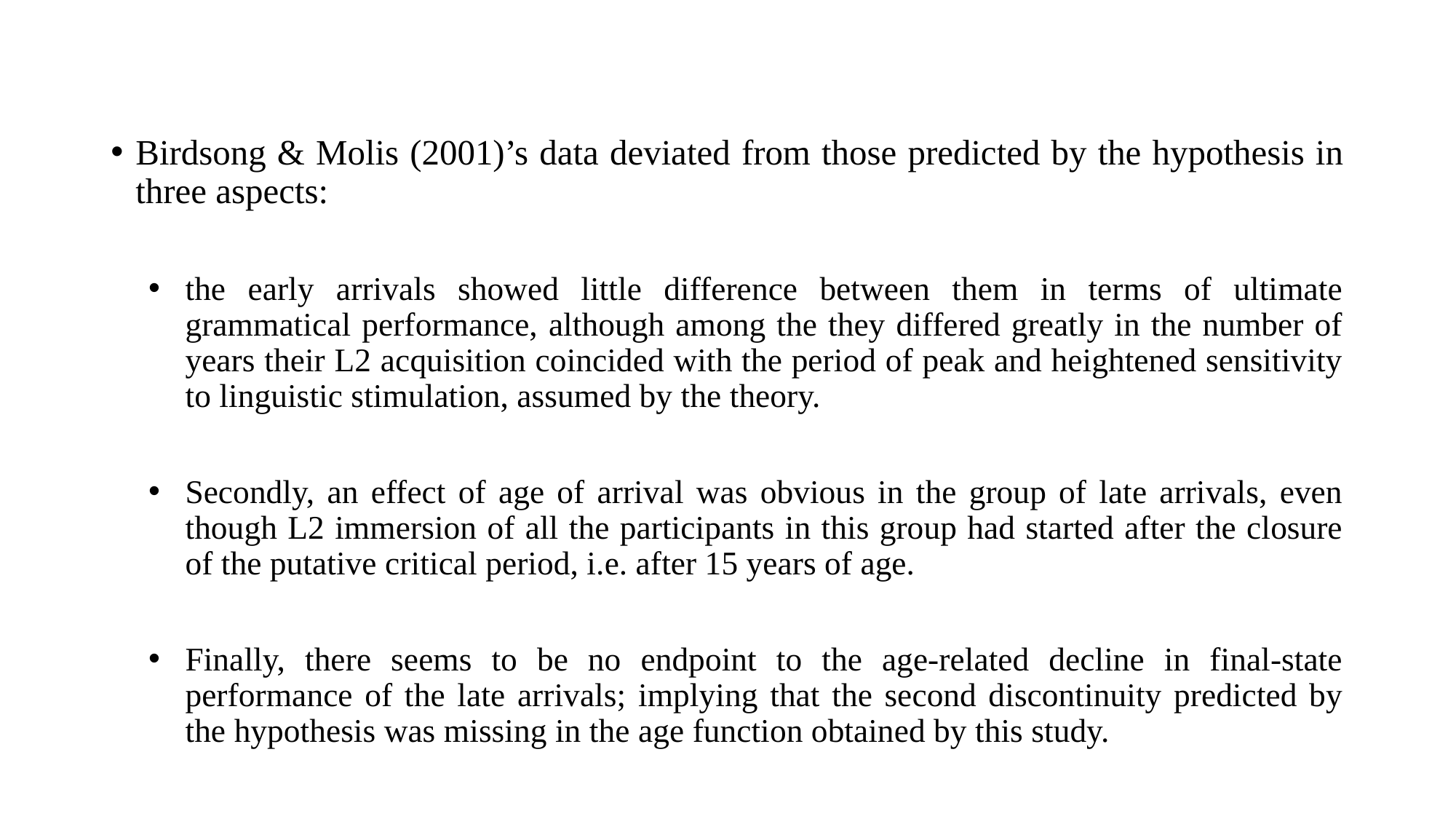

Birdsong & Molis (2001)’s data deviated from those predicted by the hypothesis in three aspects:

the early arrivals showed little difference between them in terms of ultimate grammatical performance, although among the they differed greatly in the number of years their L2 acquisition coincided with the period of peak and heightened sensitivity to linguistic stimulation, assumed by the theory.

Secondly, an effect of age of arrival was obvious in the group of late arrivals, even though L2 immersion of all the participants in this group had started after the closure of the putative critical period, i.e. after 15 years of age.

Finally, there seems to be no endpoint to the age-related decline in final-state performance of the late arrivals; implying that the second discontinuity predicted by the hypothesis was missing in the age function obtained by this study.